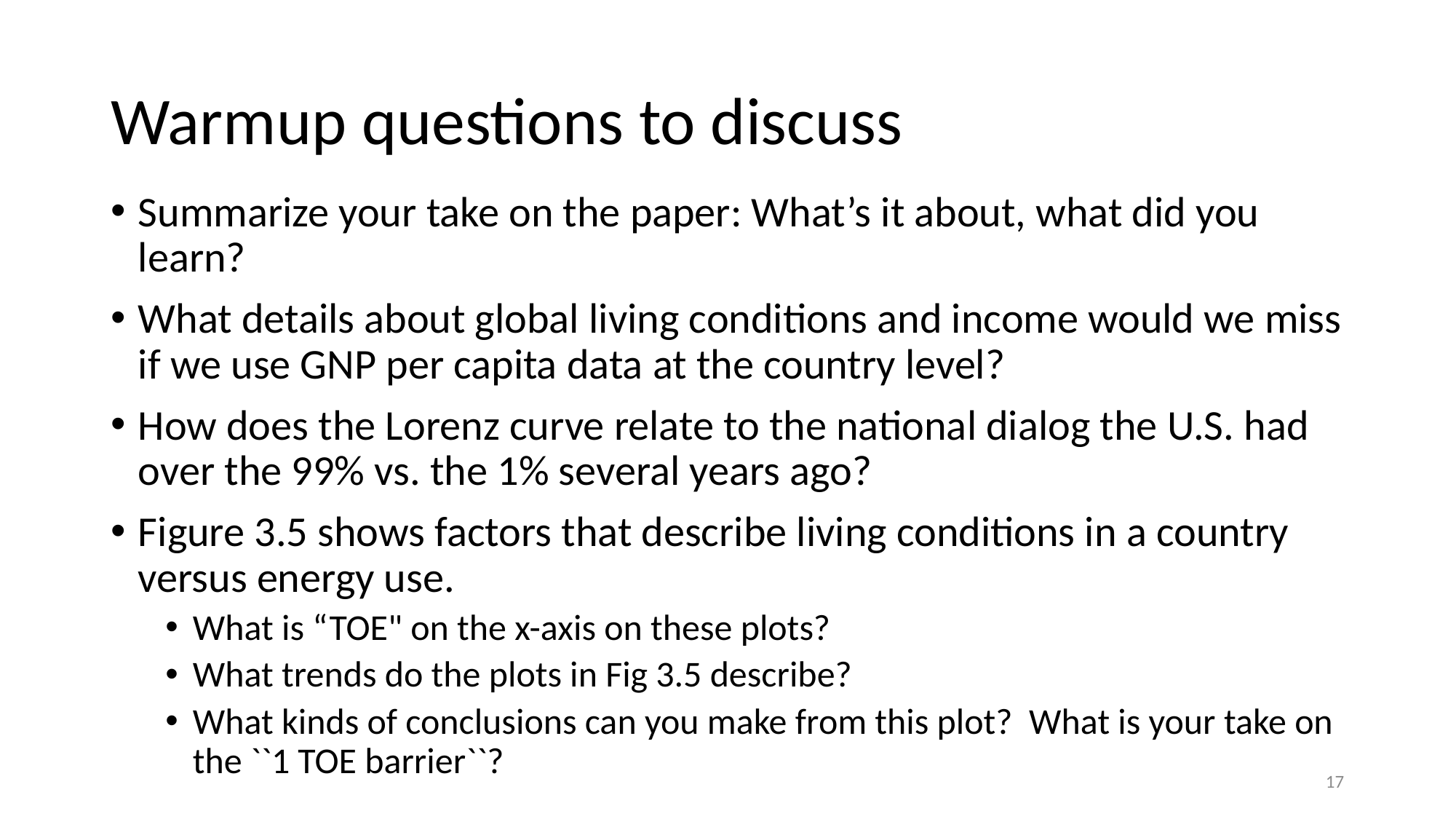

# Warmup questions to discuss
Summarize your take on the paper: What’s it about, what did you learn?
What details about global living conditions and income would we miss if we use GNP per capita data at the country level?
How does the Lorenz curve relate to the national dialog the U.S. had over the 99% vs. the 1% several years ago?
Figure 3.5 shows factors that describe living conditions in a country versus energy use.
What is “TOE" on the x-axis on these plots?
What trends do the plots in Fig 3.5 describe?
What kinds of conclusions can you make from this plot?  What is your take on the ``1 TOE barrier``?
17